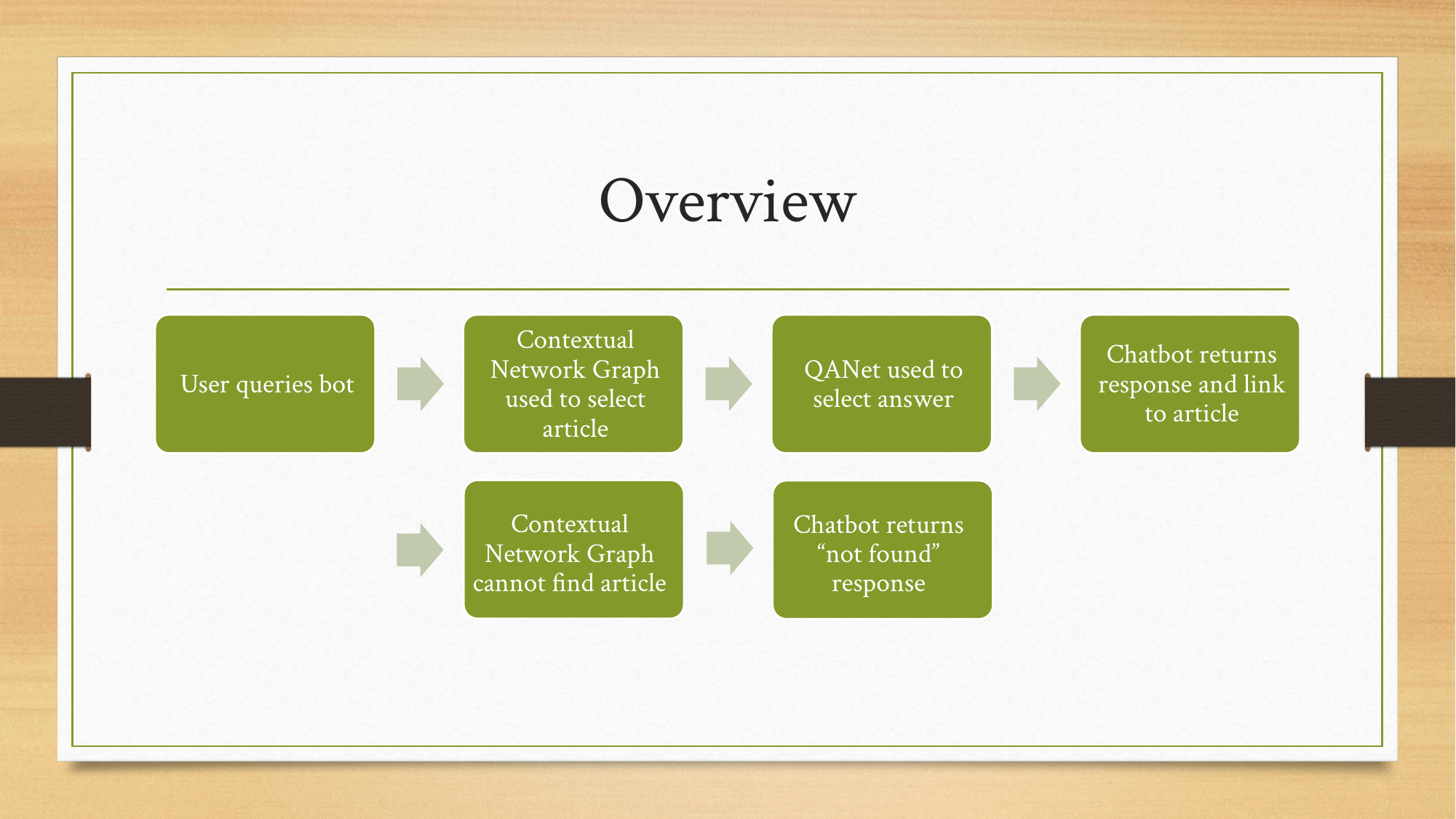

# Overview
User queries bot

Contextual Network Graph used to select article

QANet used to select answer

Chatbot returns response and link to article

Contextual Network Graph cannot find article

Chatbot returns “not found” response